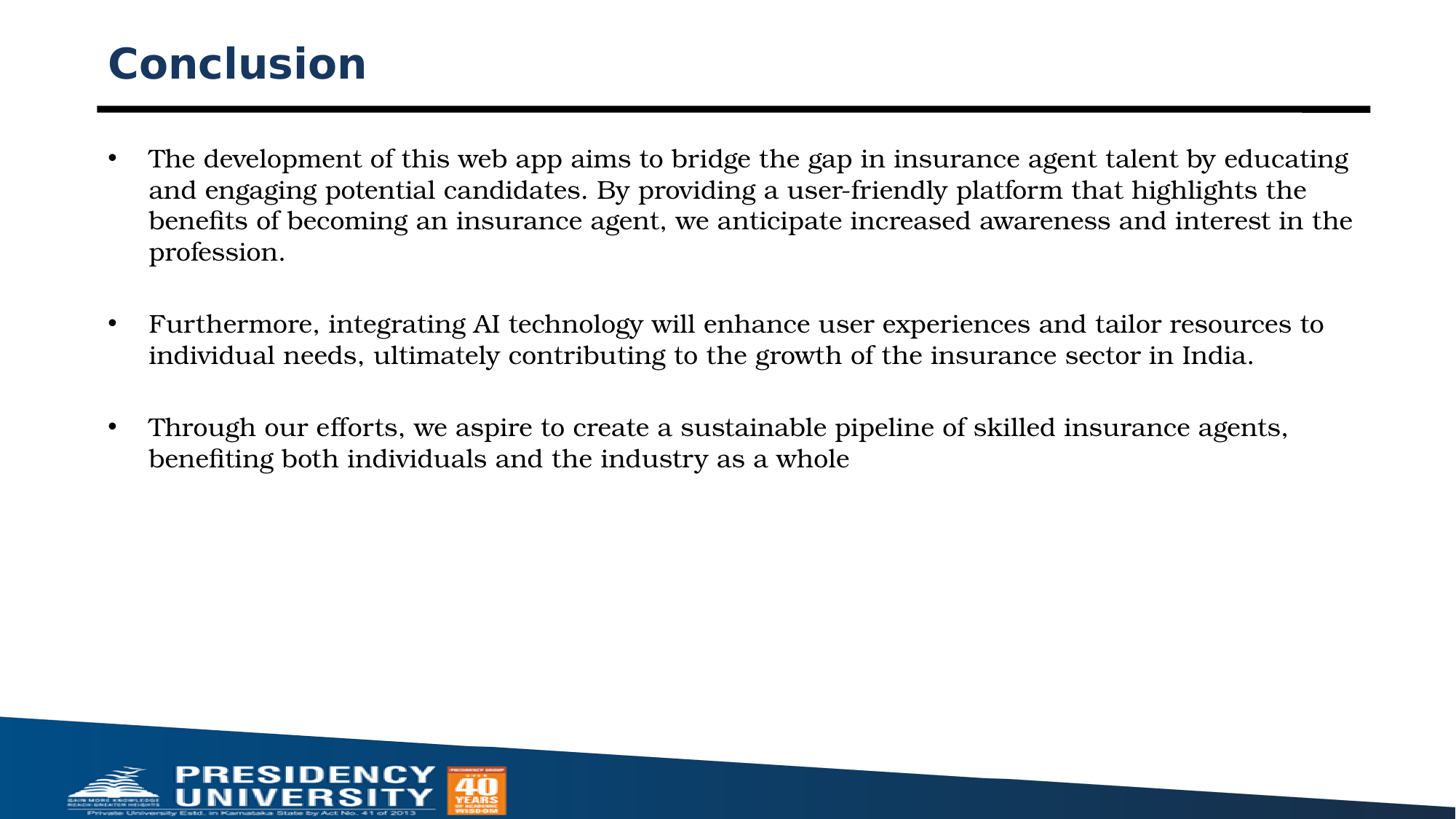

# Conclusion
The development of this web app aims to bridge the gap in insurance agent talent by educating and engaging potential candidates. By providing a user-friendly platform that highlights the benefits of becoming an insurance agent, we anticipate increased awareness and interest in the profession.

Furthermore, integrating AI technology will enhance user experiences and tailor resources to individual needs, ultimately contributing to the growth of the insurance sector in India.

Through our efforts, we aspire to create a sustainable pipeline of skilled insurance agents, benefiting both individuals and the industry as a whole